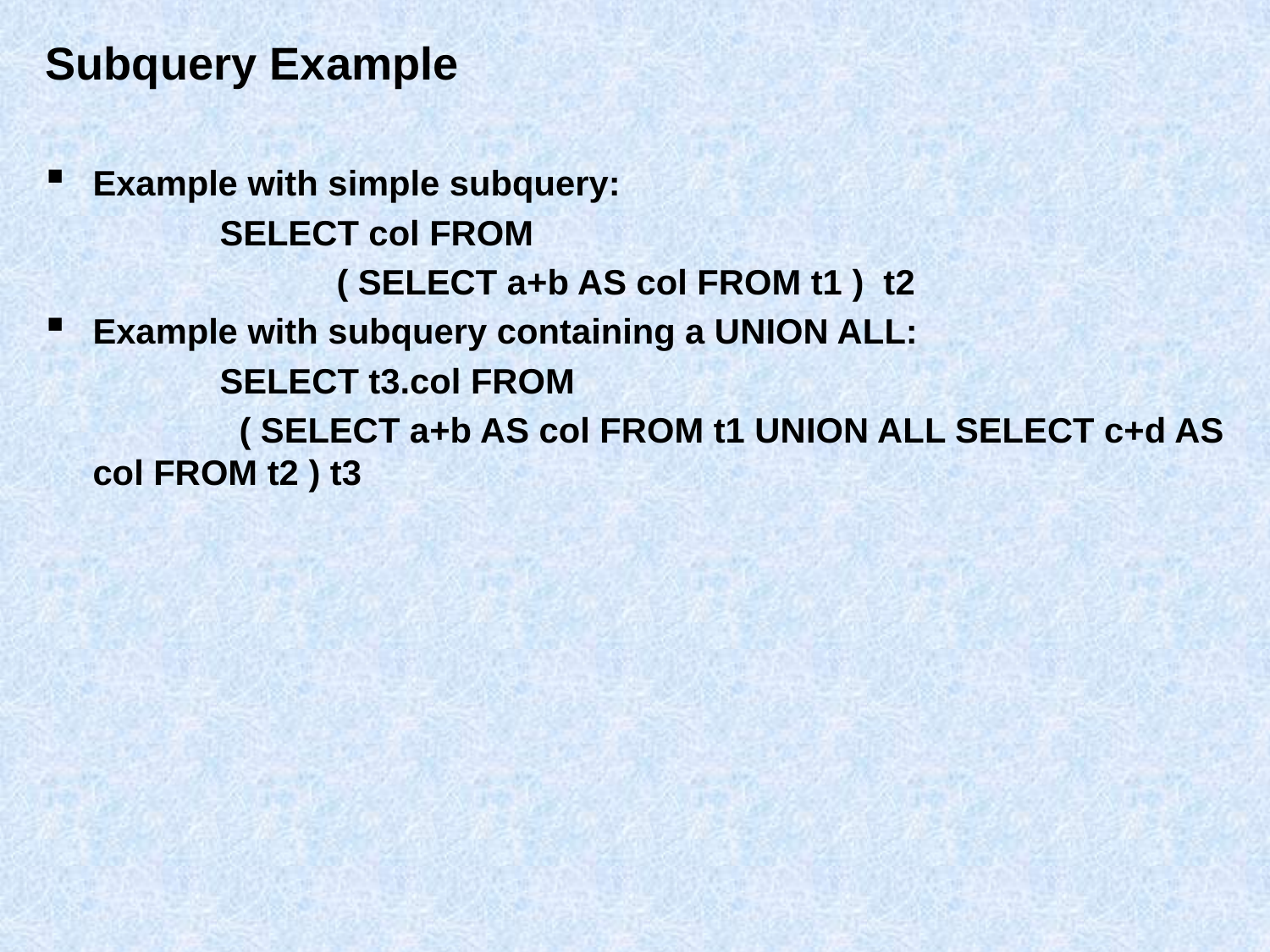

# Subquery Example
Example with simple subquery:
		SELECT col FROM
		            ( SELECT a+b AS col FROM t1 )  t2
Example with subquery containing a UNION ALL:
		SELECT t3.col FROM
		  ( SELECT a+b AS col FROM t1 UNION ALL SELECT c+d AS col FROM t2 ) t3